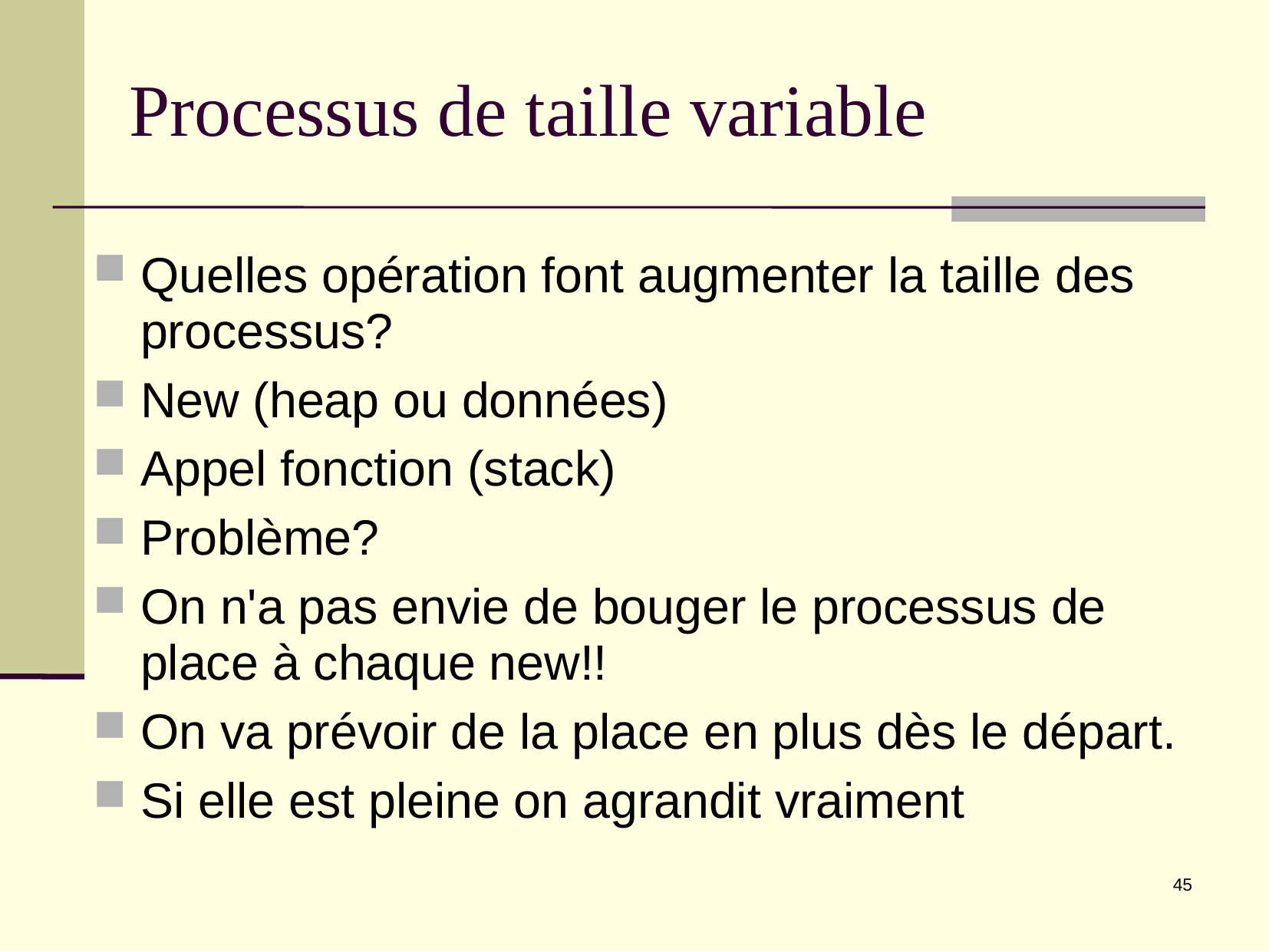

Processus de taille variable
Quelles opération font augmenter la taille des processus?
New (heap ou données)
Appel fonction (stack)
Problème?
On n'a pas envie de bouger le processus de place à chaque new!!
On va prévoir de la place en plus dès le départ.
Si elle est pleine on agrandit vraiment
45